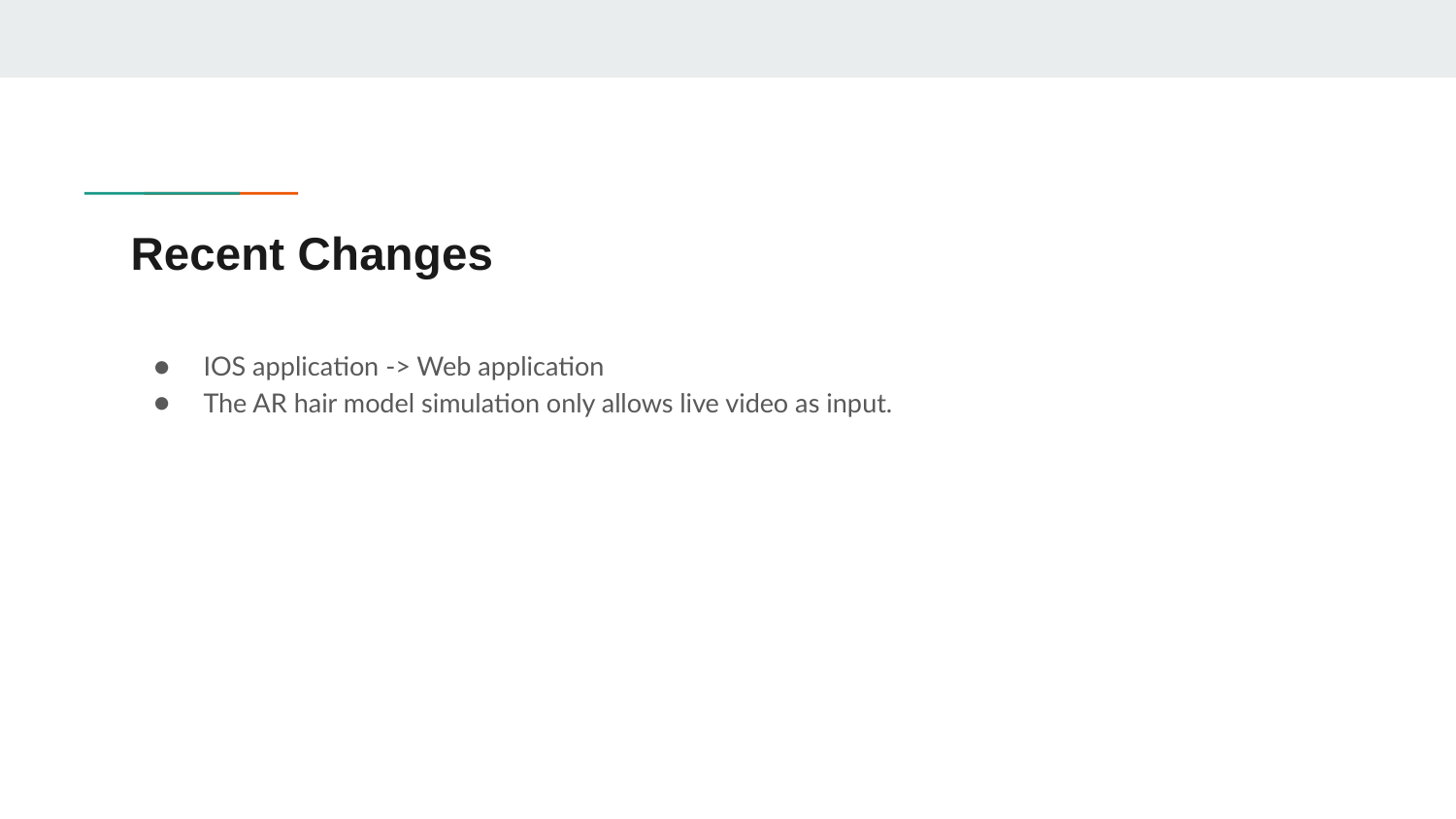

# Recent Changes
IOS application -> Web application
The AR hair model simulation only allows live video as input.